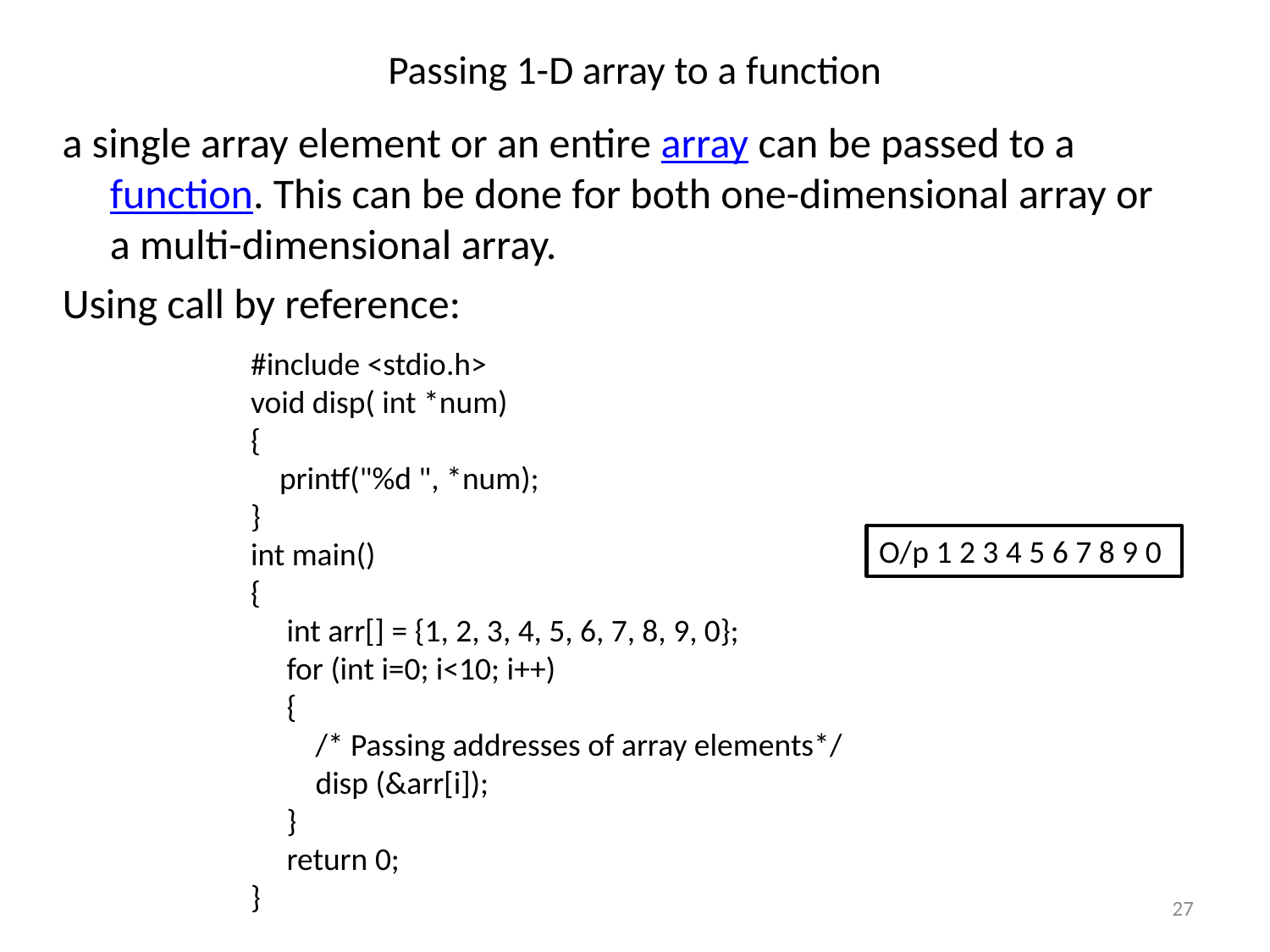

# Passing 1-D array to a function
a single array element or an entire array can be passed to a function. This can be done for both one-dimensional array or a multi-dimensional array.
Using call by reference:
#include <stdio.h>
void disp( int *num)
{
    printf("%d ", *num);
}
int main()
{
     int arr[] = {1, 2, 3, 4, 5, 6, 7, 8, 9, 0};
     for (int i=0; i<10; i++)
     {
         /* Passing addresses of array elements*/
         disp (&arr[i]);
     }
     return 0;
}
O/p 1 2 3 4 5 6 7 8 9 0
27